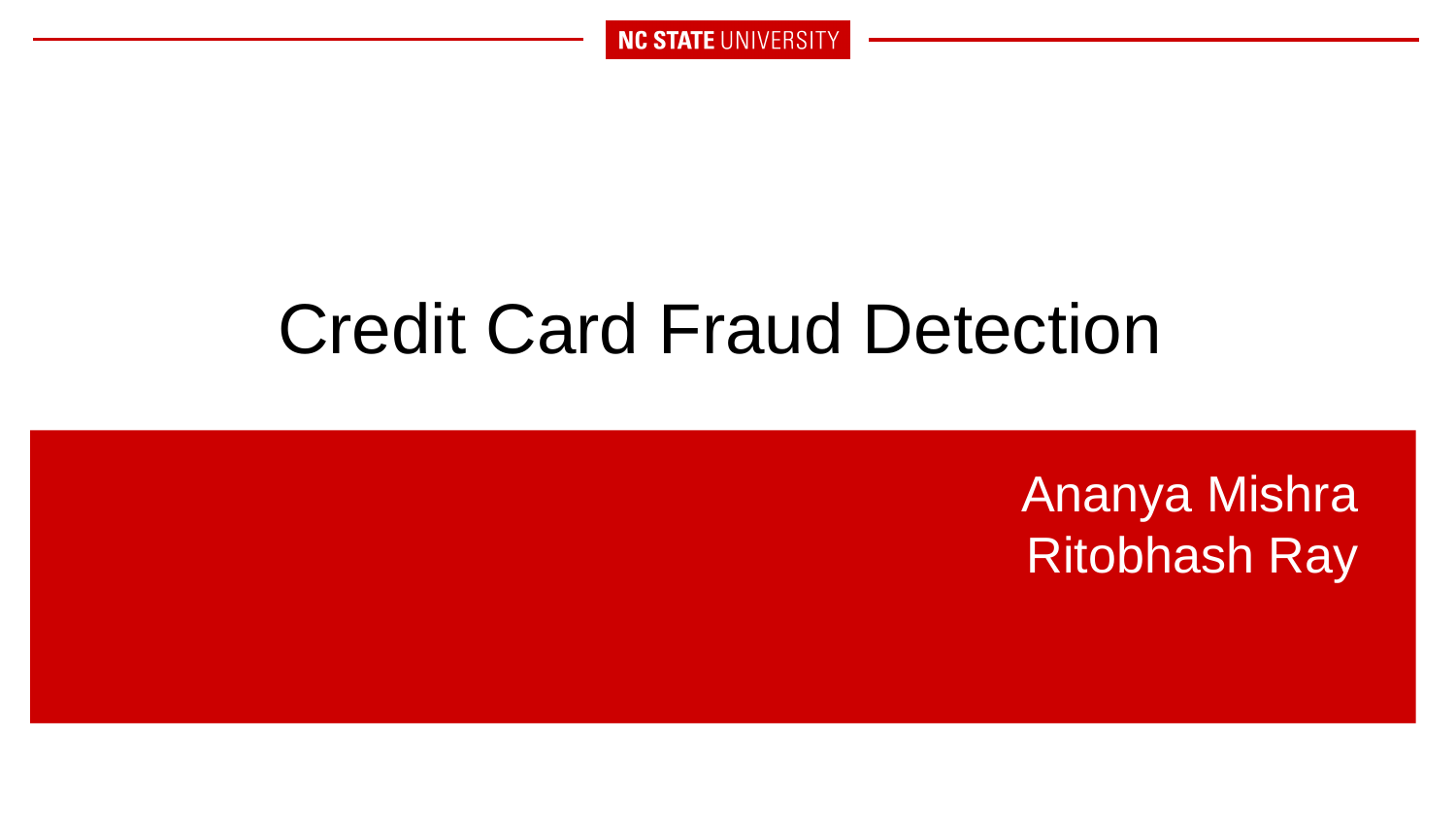

# Credit Card Fraud Detection
		Ananya Mishra
Ritobhash Ray